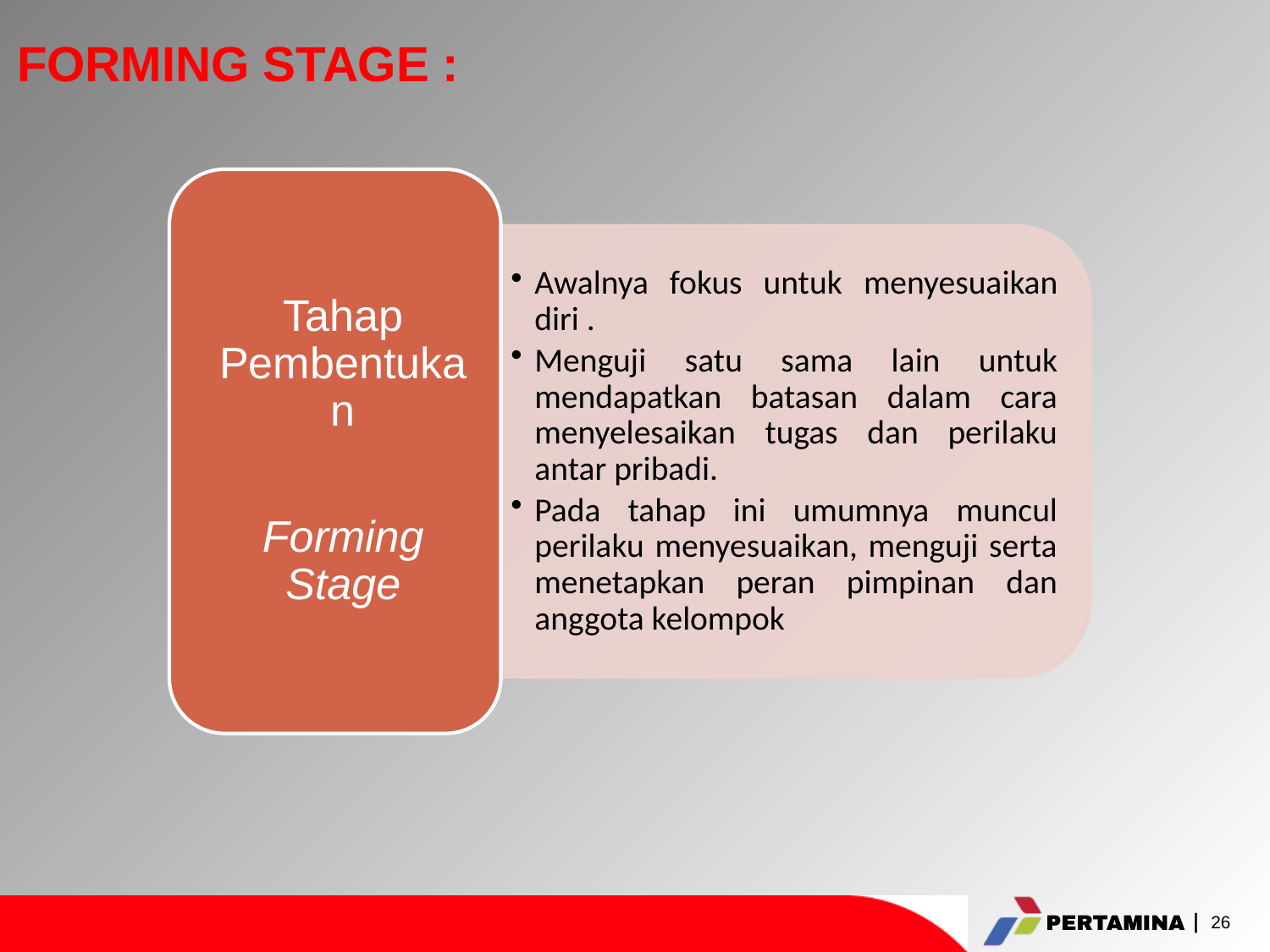

# FORMING STAGE :
Awalnya fokus untuk menyesuaikan diri .
Menguji satu sama lain untuk mendapatkan batasan dalam cara menyelesaikan tugas dan perilaku antar pribadi.
Pada tahap ini umumnya muncul perilaku menyesuaikan, menguji serta menetapkan peran pimpinan dan anggota kelompok
Tahap Pembentukan

Forming Stage
26